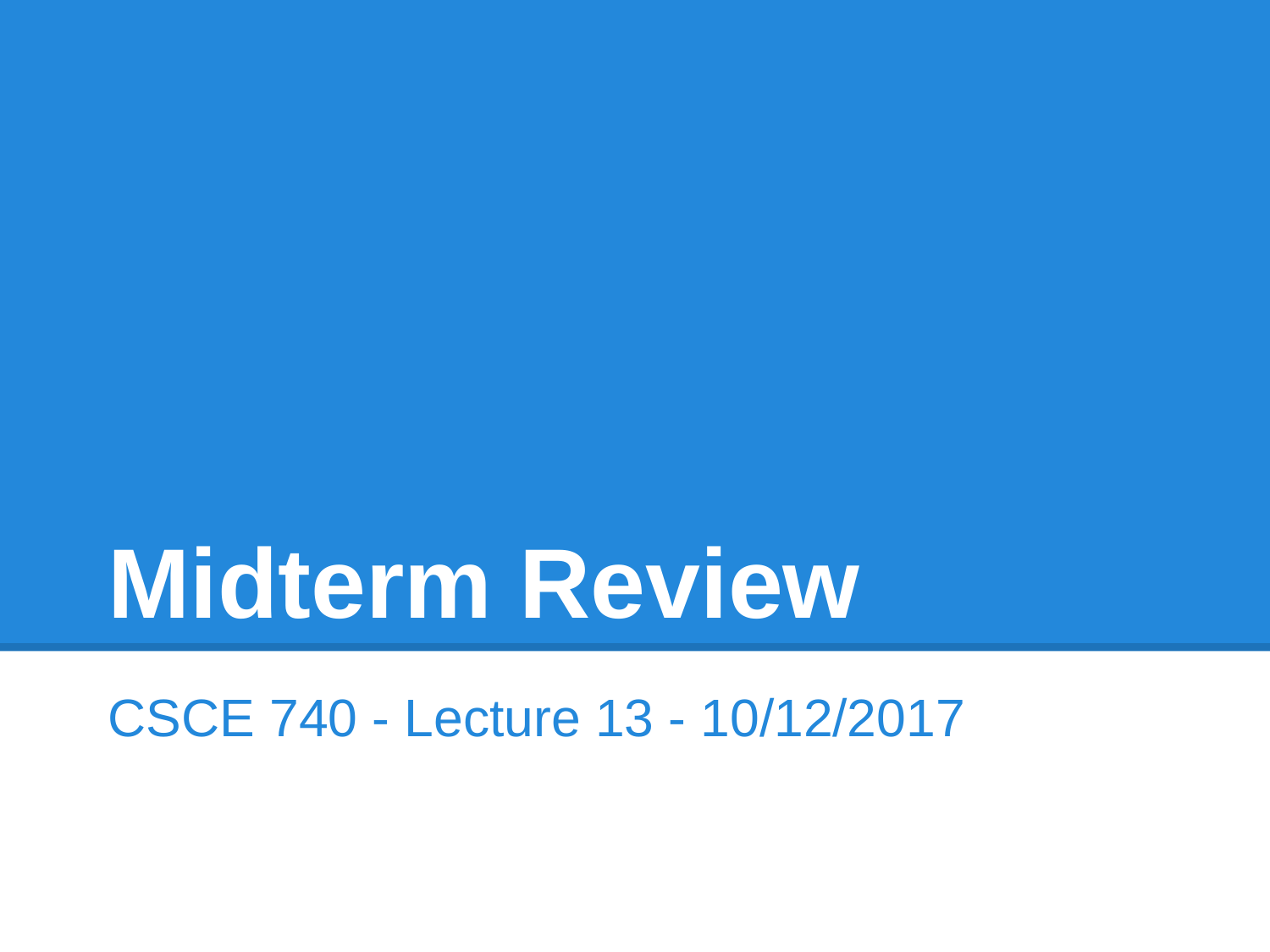

# Midterm Review
CSCE 740 - Lecture 13 - 10/12/2017